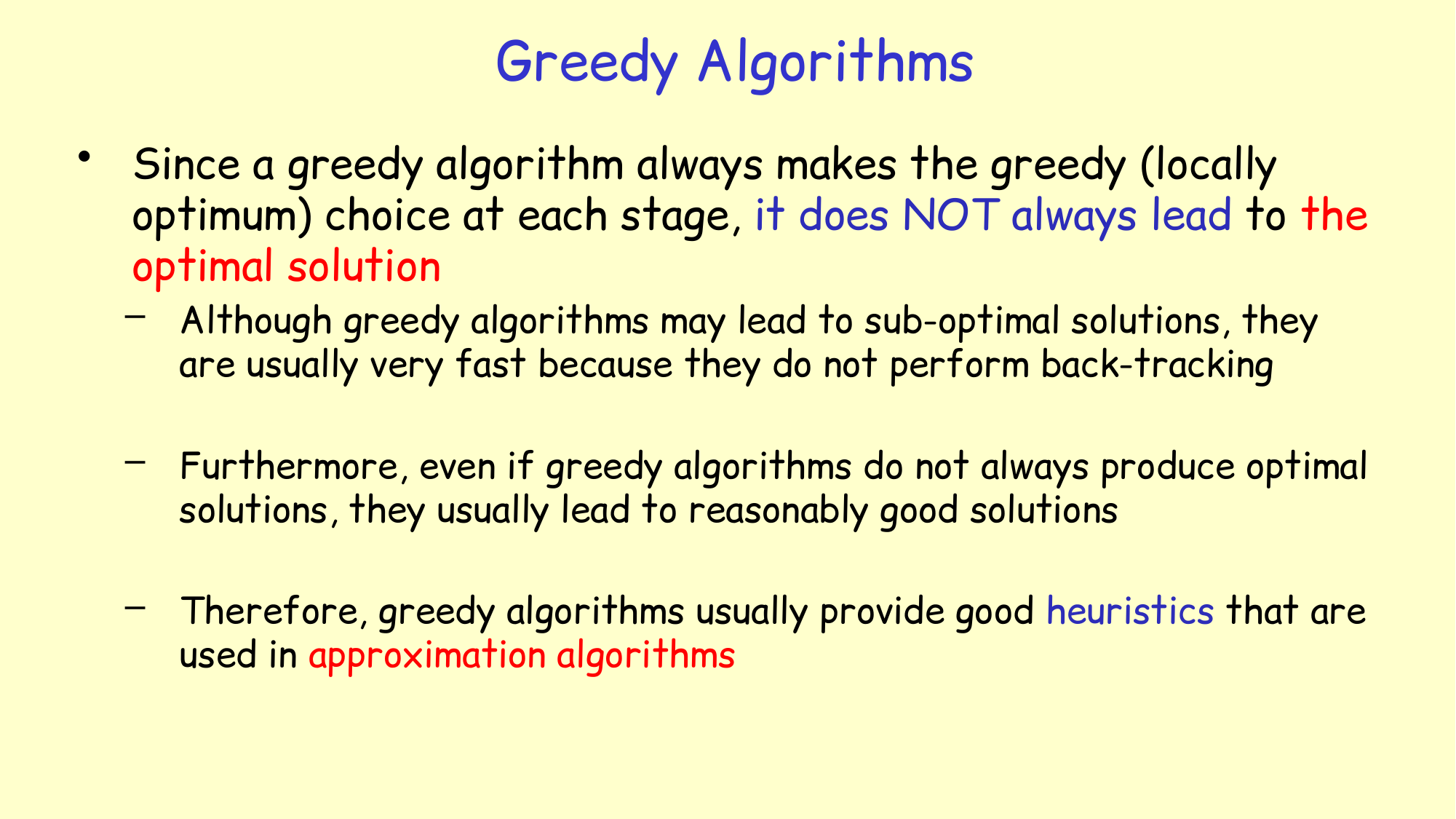

# Greedy Algorithms
Since a greedy algorithm always makes the greedy (locally optimum) choice at each stage, it does NOT always lead to the optimal solution
Although greedy algorithms may lead to sub-optimal solutions, they are usually very fast because they do not perform back-tracking

Furthermore, even if greedy algorithms do not always produce optimal solutions, they usually lead to reasonably good solutions

Therefore, greedy algorithms usually provide good heuristics that are used in approximation algorithms